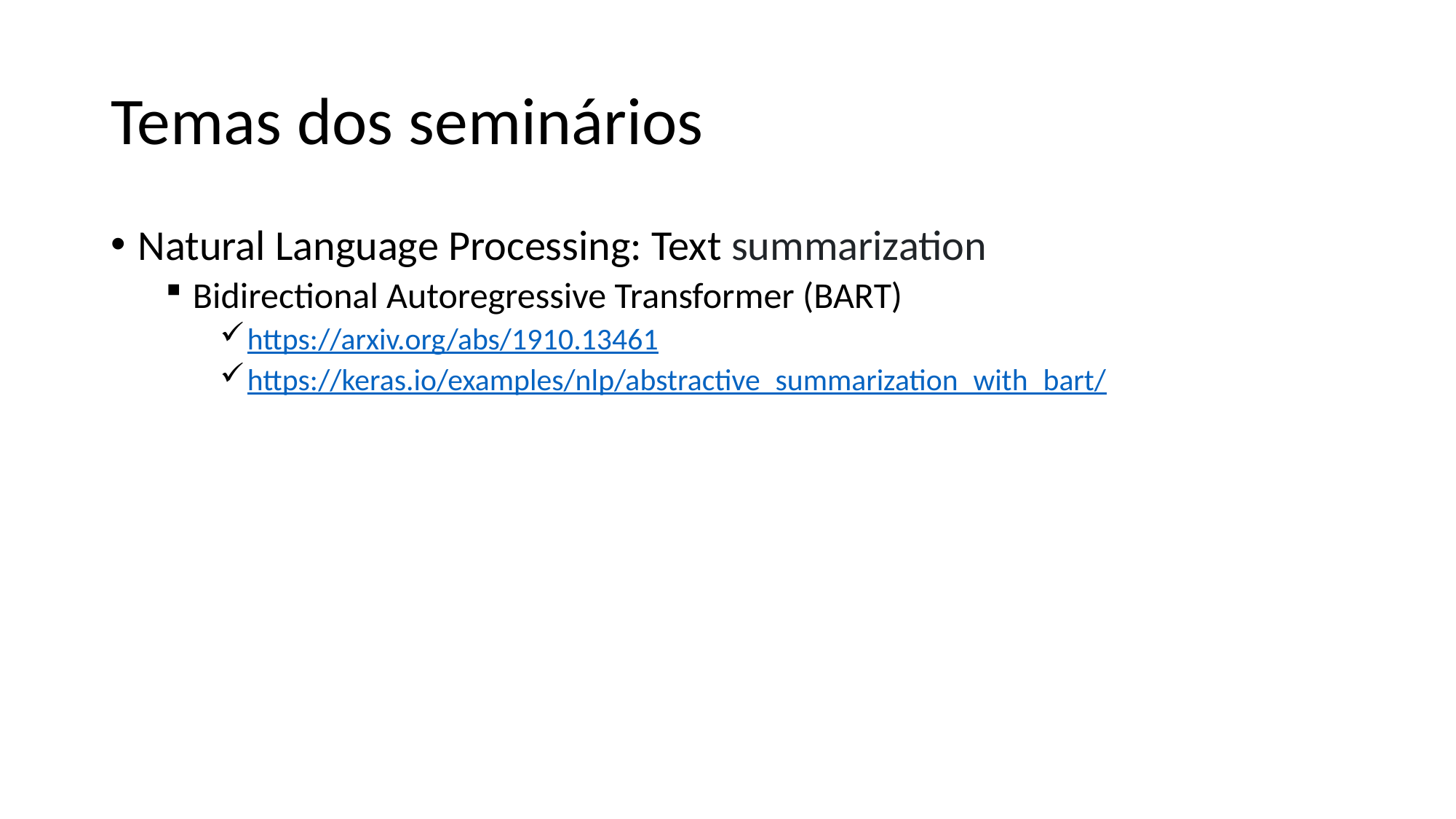

# Temas dos seminários
Natural Language Processing: Text summarization
Bidirectional Autoregressive Transformer (BART)
https://arxiv.org/abs/1910.13461
https://keras.io/examples/nlp/abstractive_summarization_with_bart/